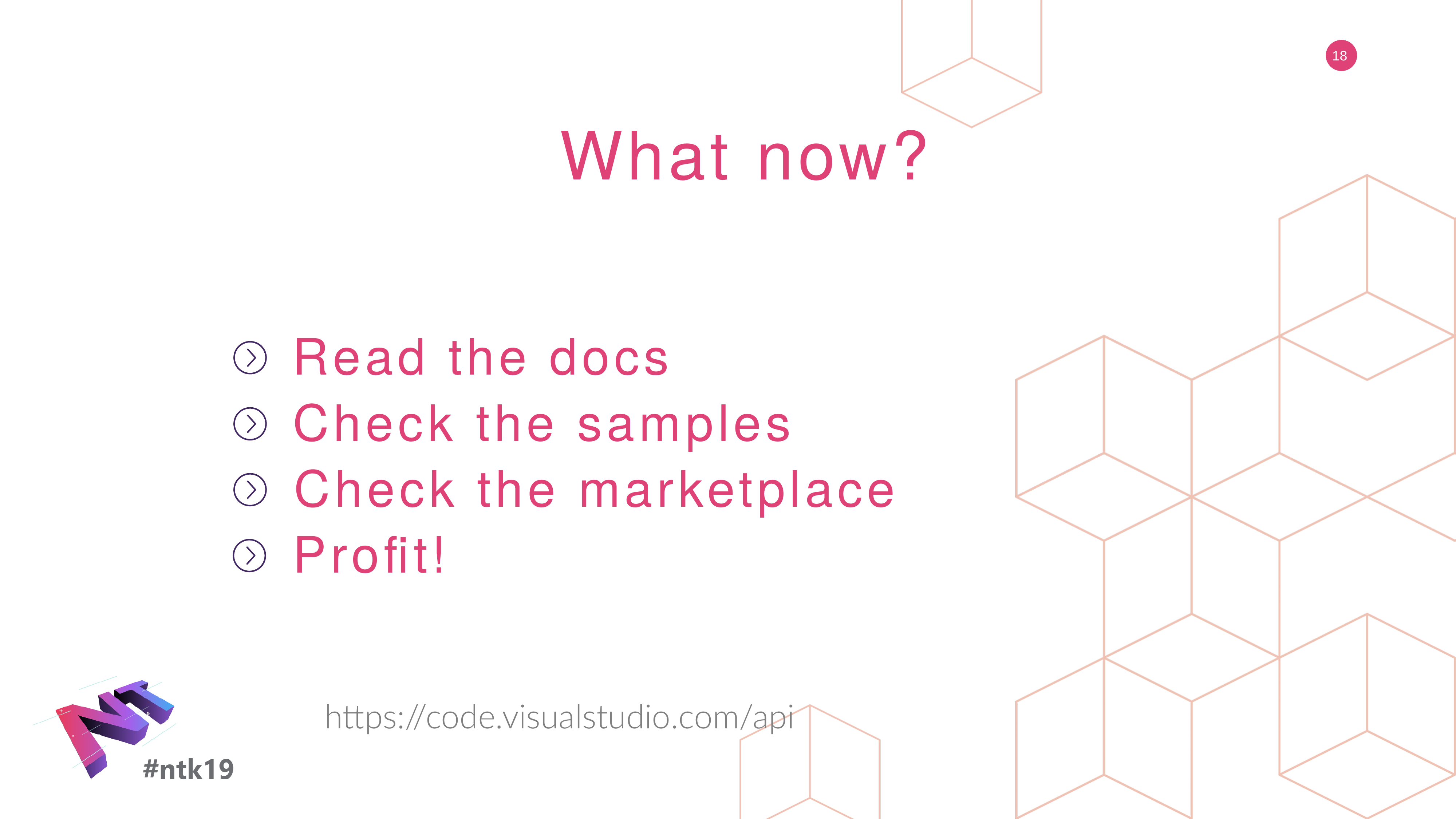

What now?

Read the docs

Check the samples

Check the marketplace

Profit!

https://code.visualstudio.com/api